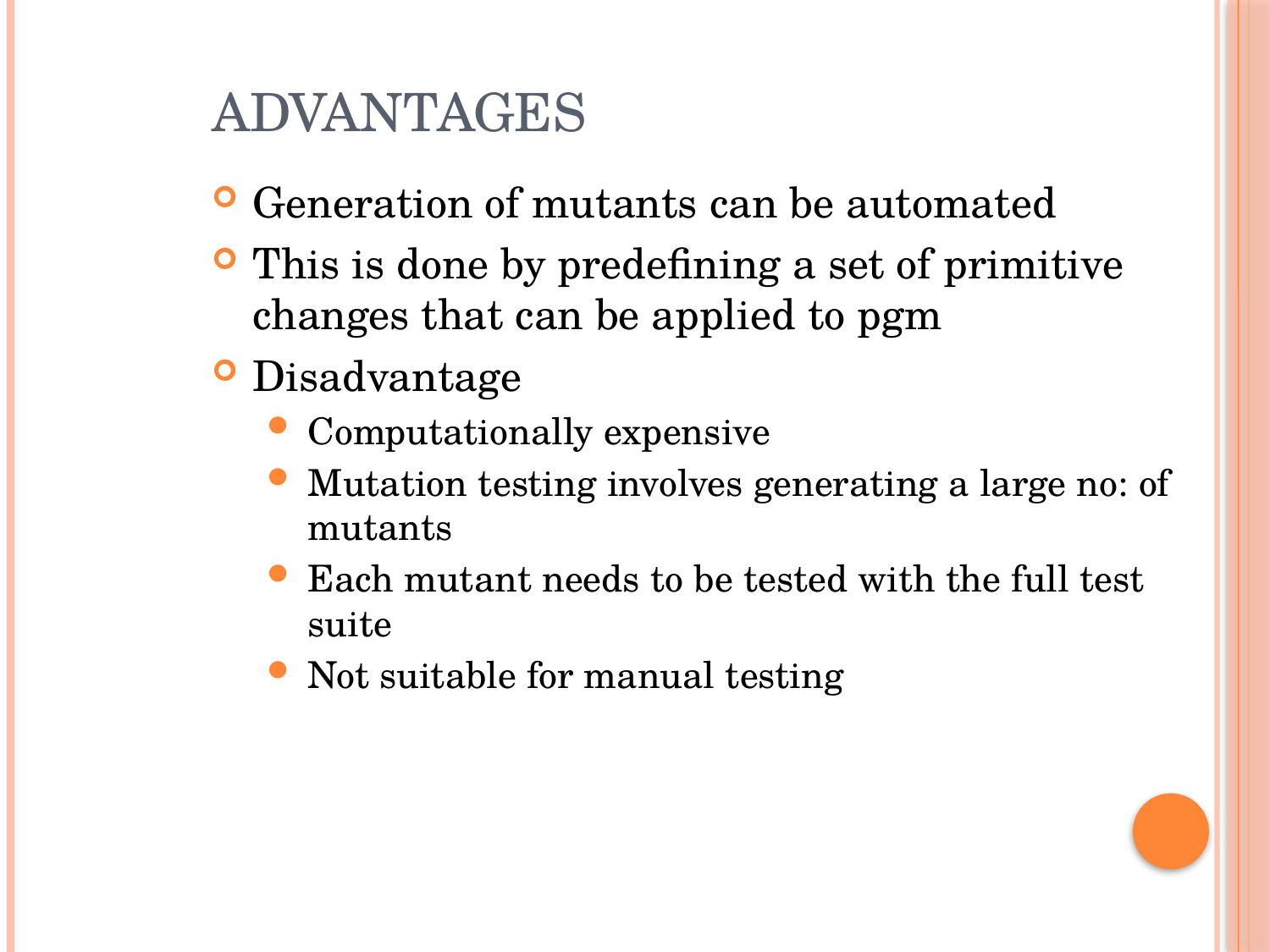

# Advantages
Generation of mutants can be automated
This is done by predefining a set of primitive changes that can be applied to pgm
Disadvantage
Computationally expensive
Mutation testing involves generating a large no: of mutants
Each mutant needs to be tested with the full test suite
Not suitable for manual testing